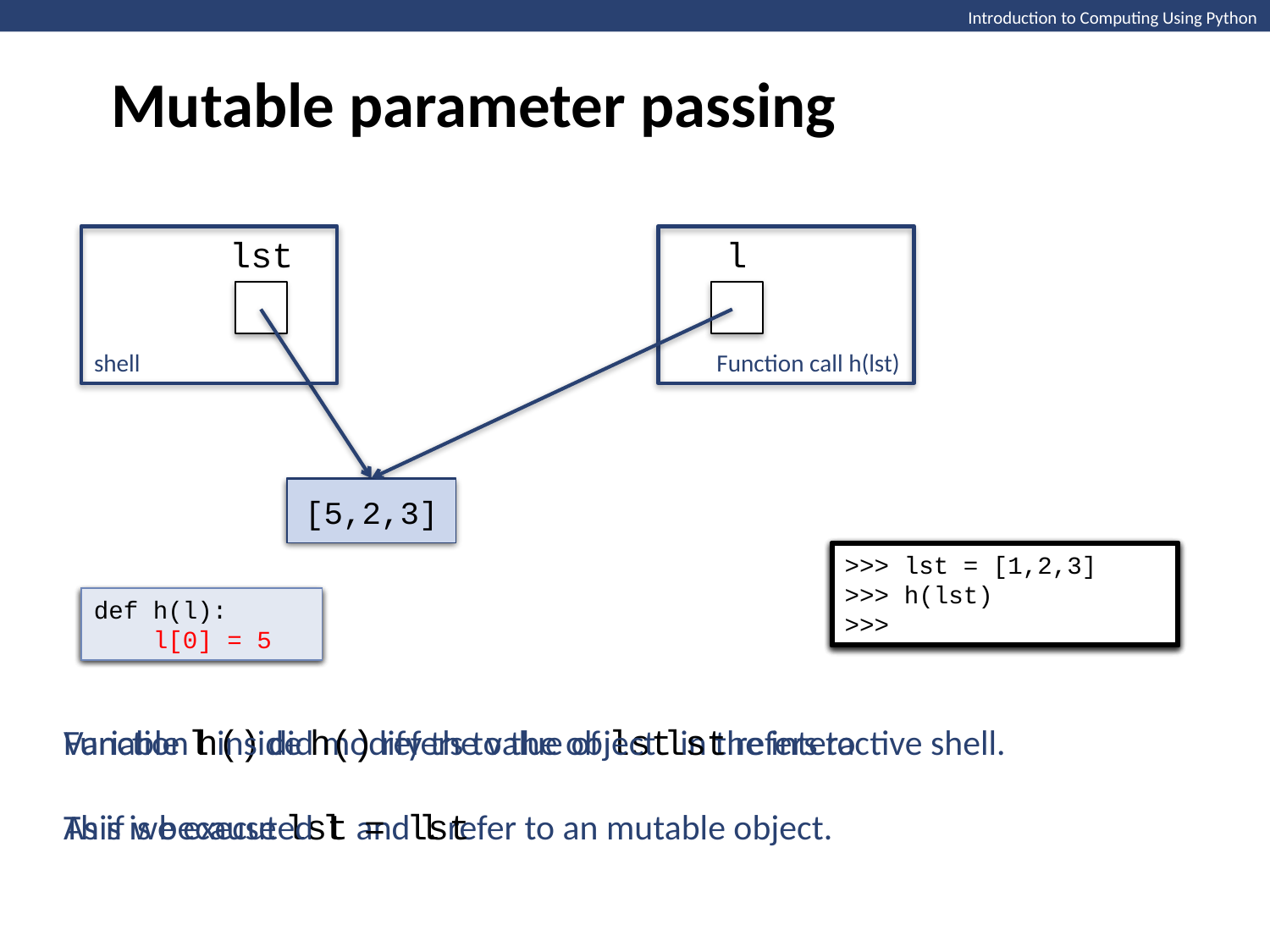

Mutable parameter passing
Introduction to Computing Using Python

lst

l

shell
Function call h(lst)
[1,2,3]
[5,2,3]
>>>

>>> lst = [1,2,3]
>>>

>>> lst = [1,2,3]
>>> h(lst)

>>> lst = [1,2,3]
>>> h(lst)
>>>
def h(l):
    l[0] = 5
def h(l):
    l[0] = 5
def h(l):
    l[0] = 5
Function h() did modify the value of lst in the interactive shell.

This is because lst and l refer to an mutable object.
Variable l inside h() refers to the object lst refers to

As if we executed l = lst